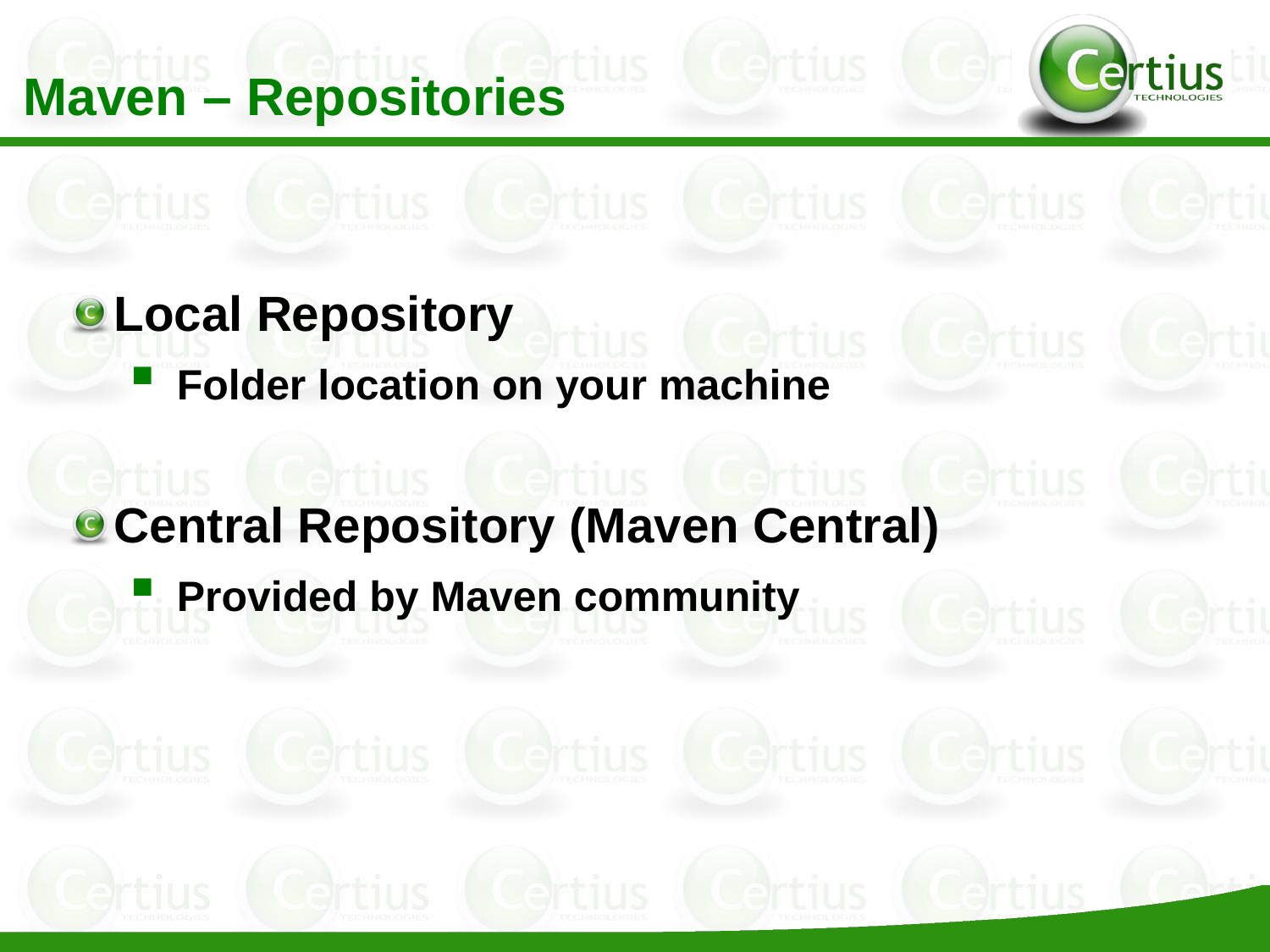

Maven – Repositories

Local Repository
Folder location on your machine

Central Repository (Maven Central)
Provided by Maven community